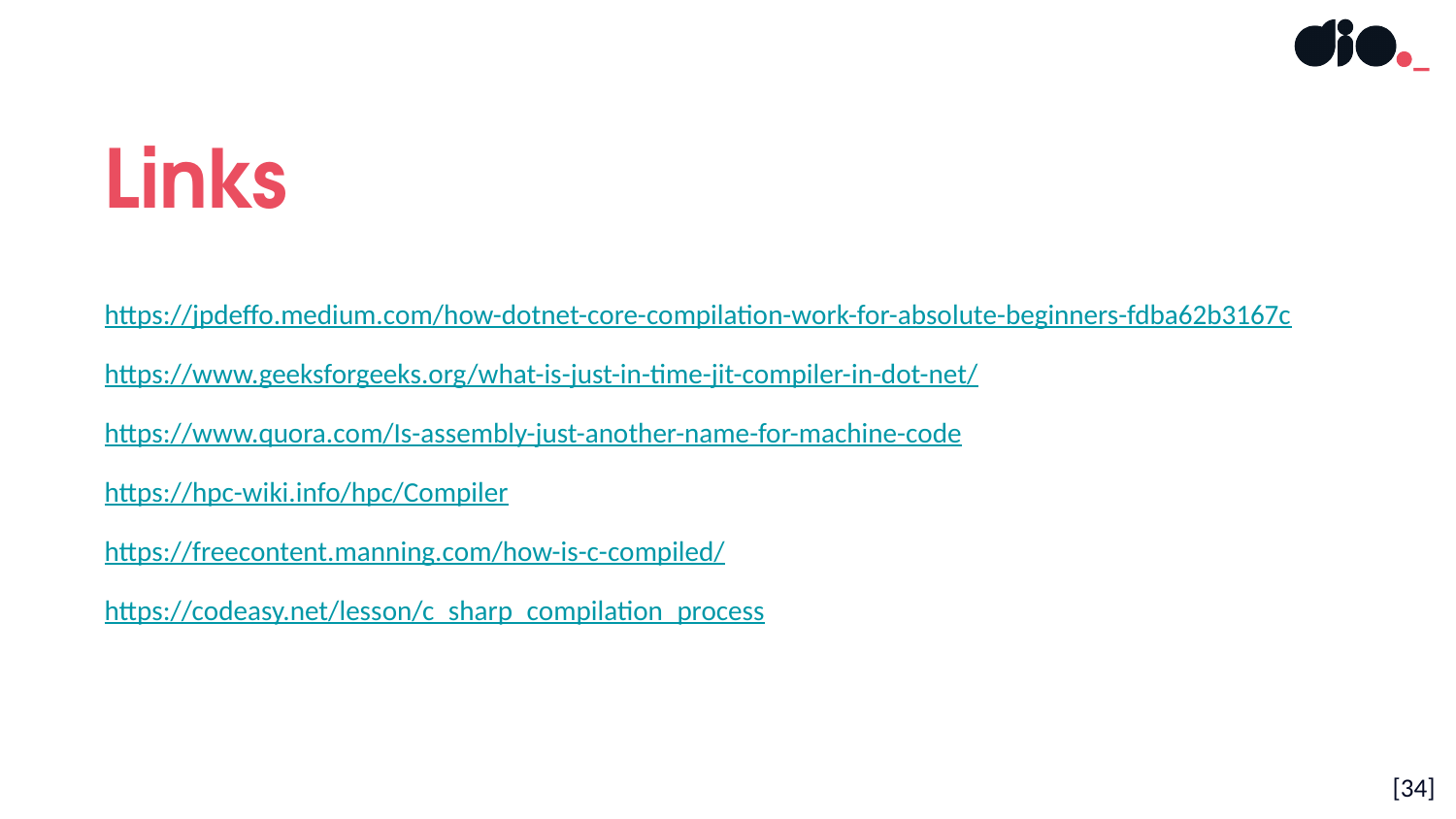

Links
https://jpdeffo.medium.com/how-dotnet-core-compilation-work-for-absolute-beginners-fdba62b3167c
https://www.geeksforgeeks.org/what-is-just-in-time-jit-compiler-in-dot-net/
https://www.quora.com/Is-assembly-just-another-name-for-machine-code
https://hpc-wiki.info/hpc/Compiler
https://freecontent.manning.com/how-is-c-compiled/
https://codeasy.net/lesson/c_sharp_compilation_process
[34]